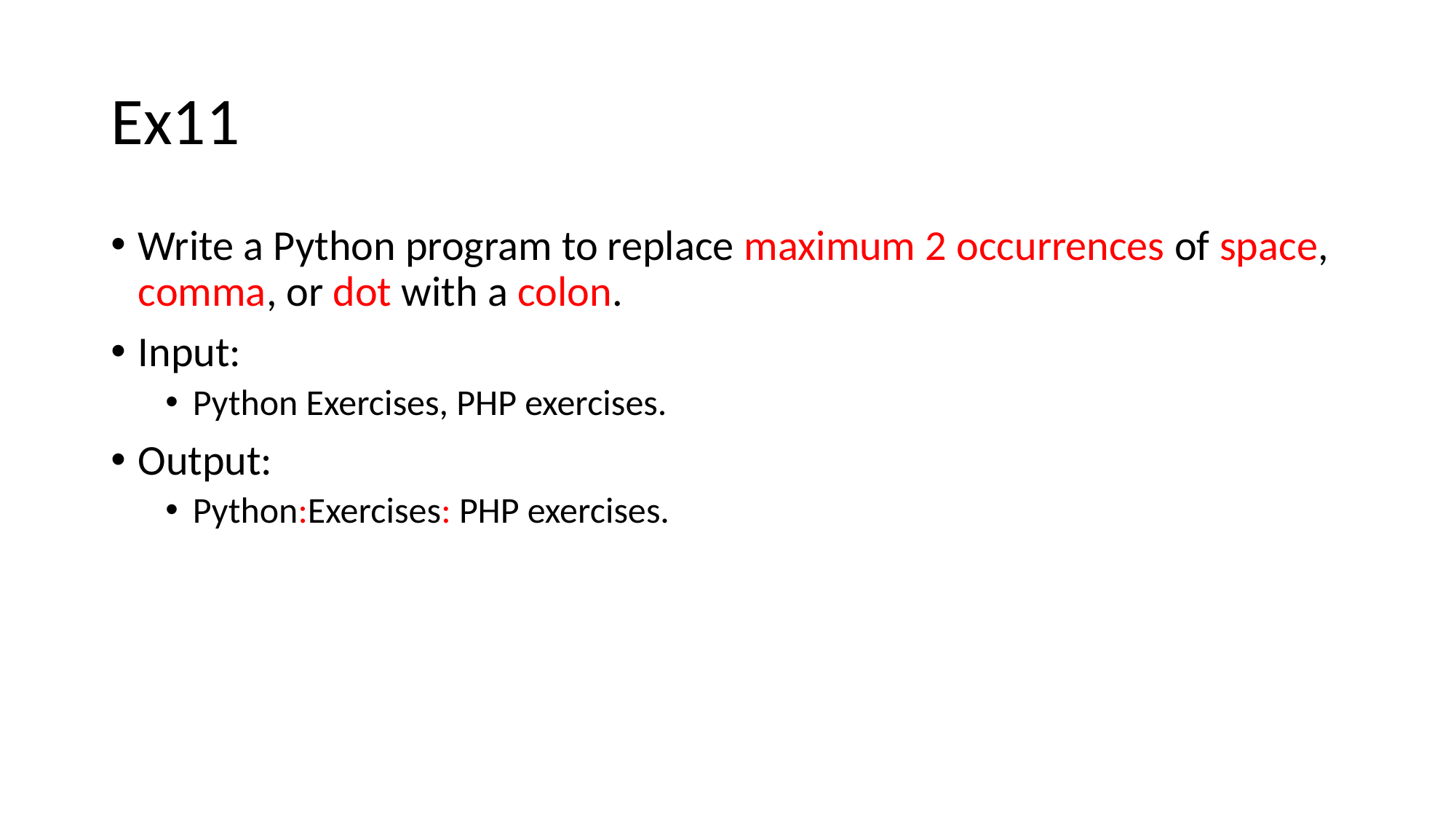

# Ex11
Write a Python program to replace maximum 2 occurrences of space, comma, or dot with a colon.
Input:
Python Exercises, PHP exercises.
Output:
Python:Exercises: PHP exercises.